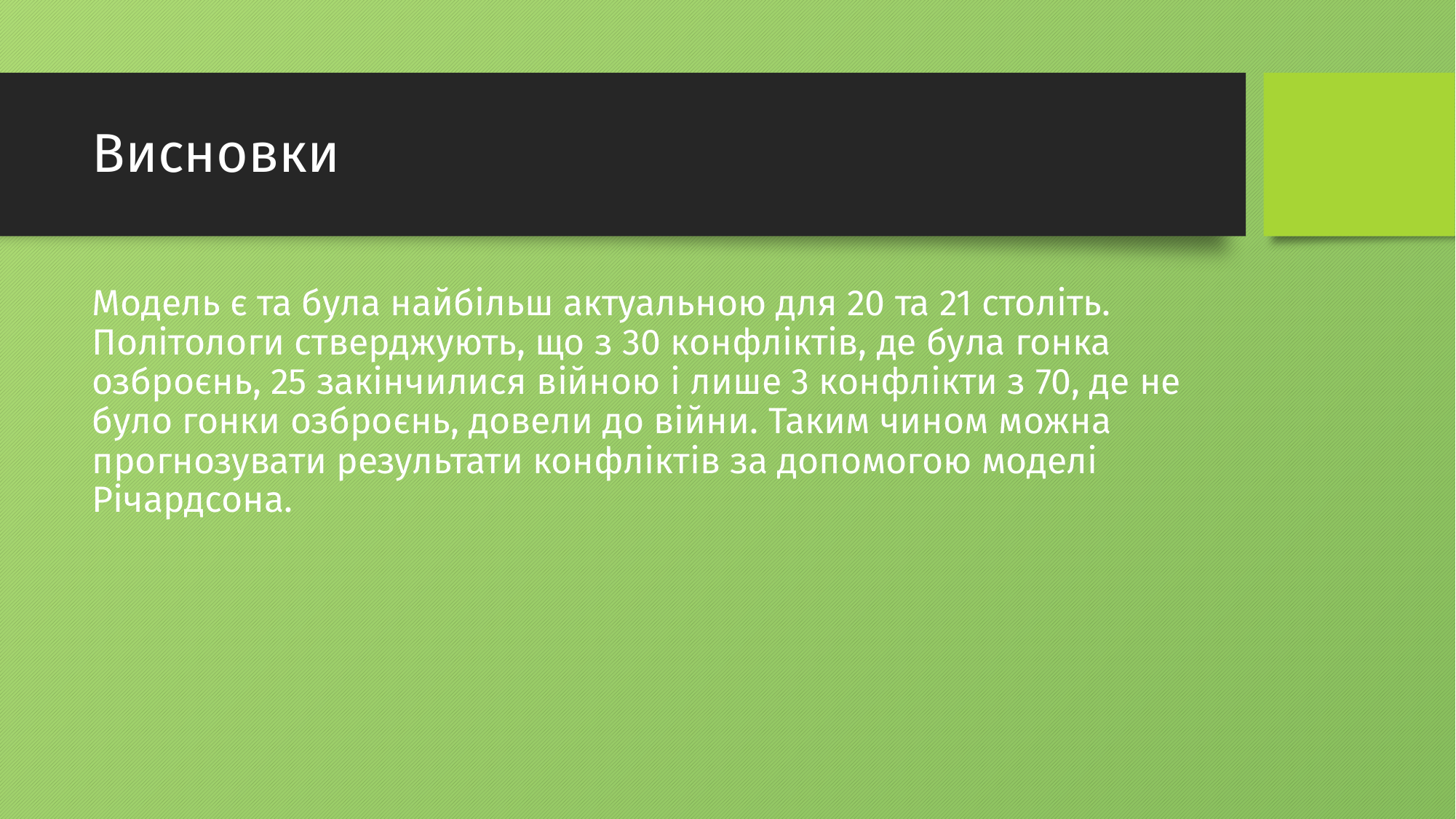

# Висновки
Модель є та була найбільш актуальною для 20 та 21 століть. Політологи стверджують, що з 30 конфліктів, де була гонка озброєнь, 25 закінчилися війною і лише 3 конфлікти з 70, де не було гонки озброєнь, довели до війни. Таким чином можна прогнозувати результати конфліктів за допомогою моделі Річардсона.